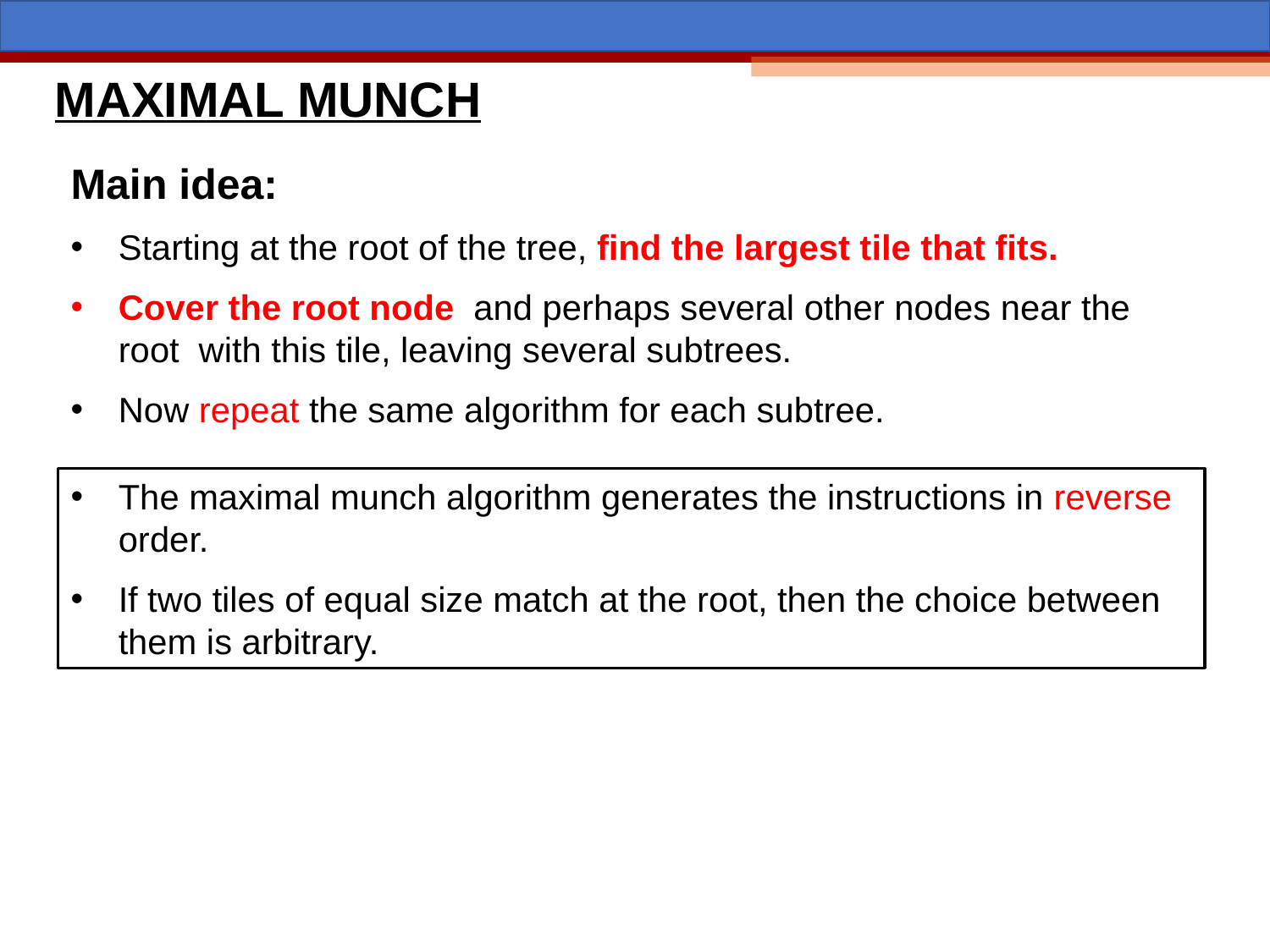

MAXIMAL MUNCH

Main idea:
Starting at the root of the tree, find the largest tile that fits.
Cover the root node  and perhaps several other nodes near the root  with this tile, leaving several subtrees.
Now repeat the same algorithm for each subtree.
The maximal munch algorithm generates the instructions in reverse order.
If two tiles of equal size match at the root, then the choice between them is arbitrary.